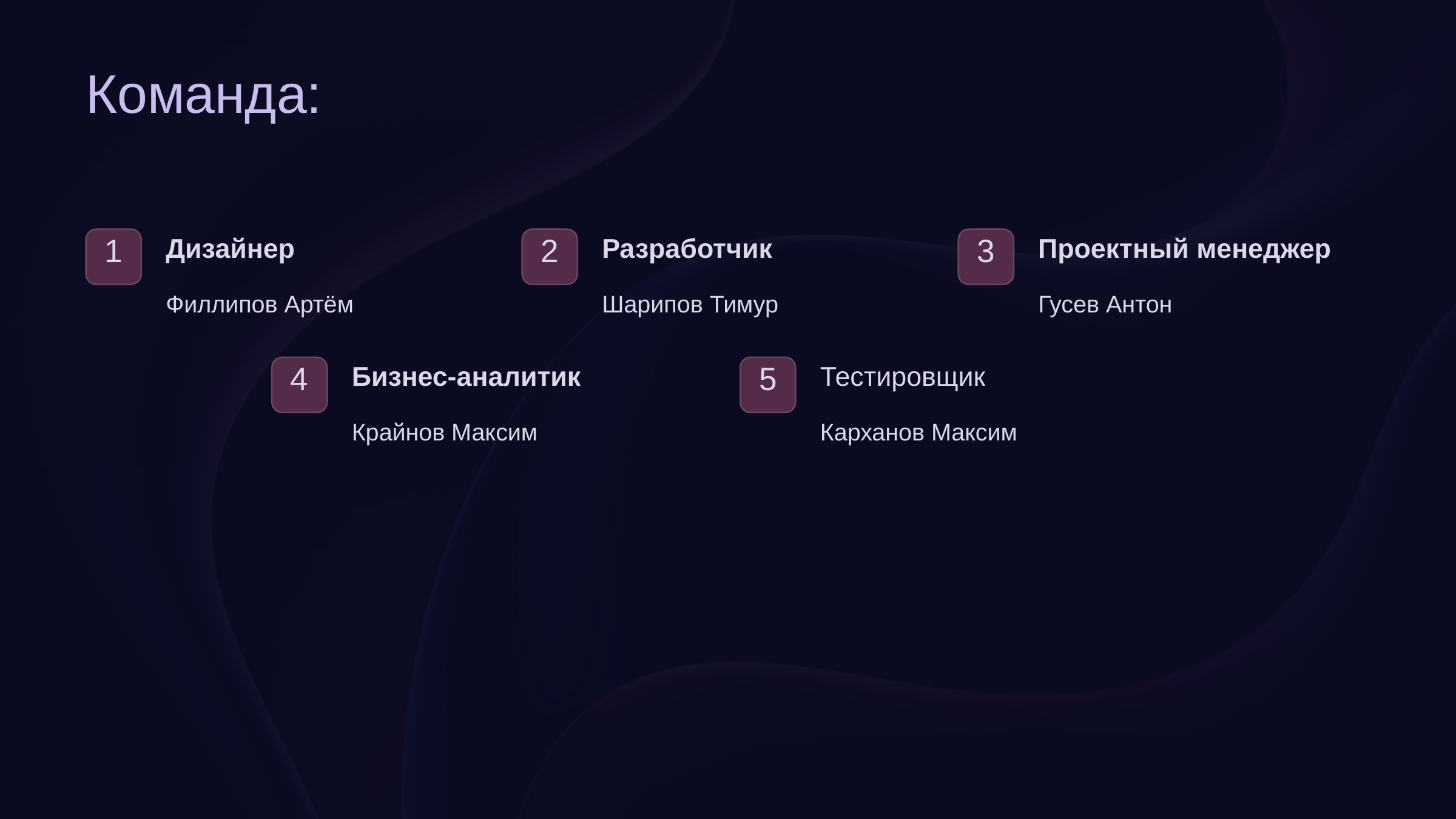

Команда:

Дизайнер

Разработчик

Проектный менеджер
1
2
3
Филлипов Артём
Шарипов Тимур
Гусев Антон

Бизнес-аналитик

Тестировщик
4
5
Крайнов Максим
Карханов Максим